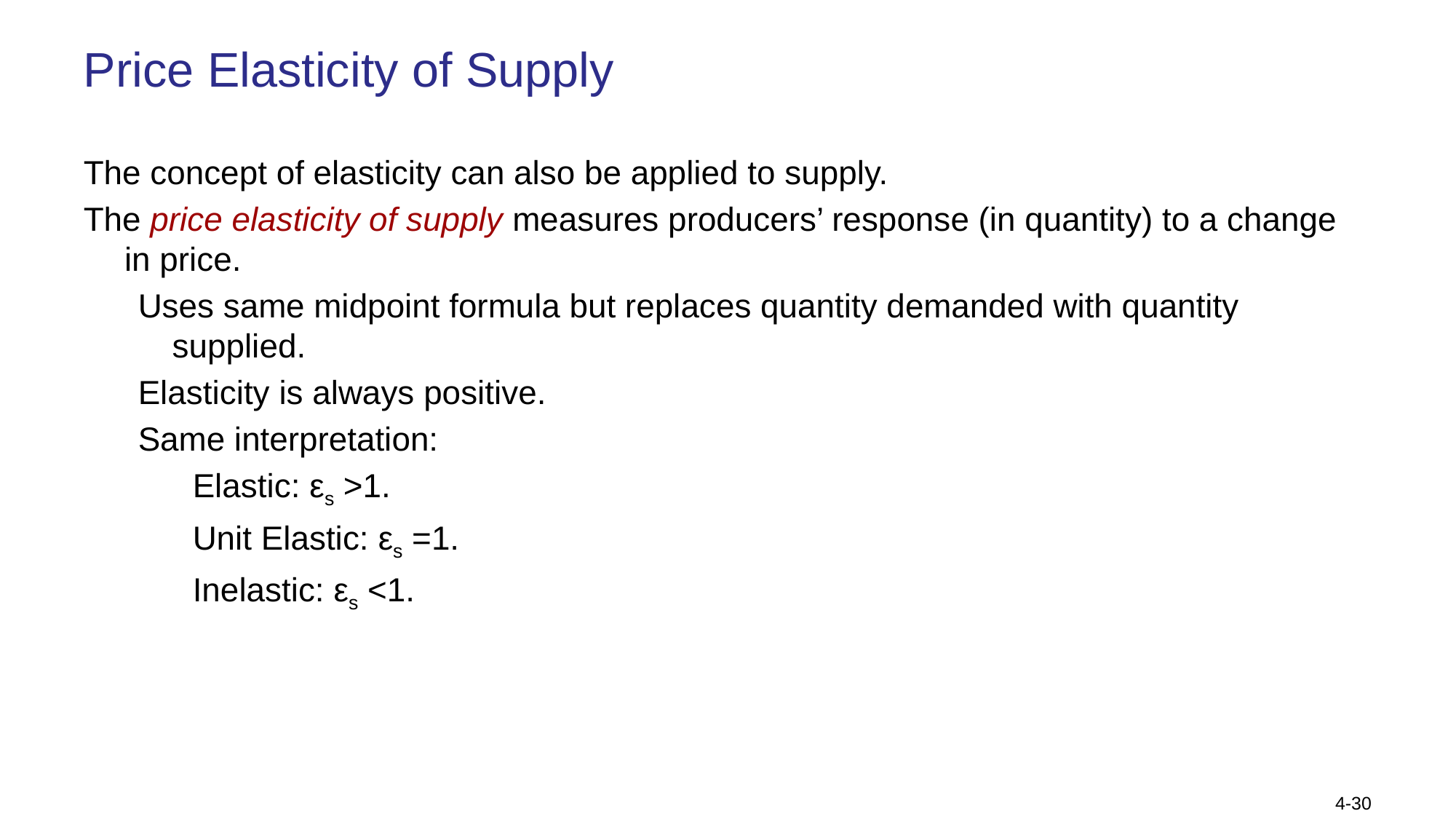

# Price Elasticity of Supply
The concept of elasticity can also be applied to supply.
The price elasticity of supply measures producers’ response (in quantity) to a change in price.
Uses same midpoint formula but replaces quantity demanded with quantity supplied.
Elasticity is always positive.
Same interpretation:
Elastic: εs >1.
Unit Elastic: εs =1.
Inelastic: εs <1.